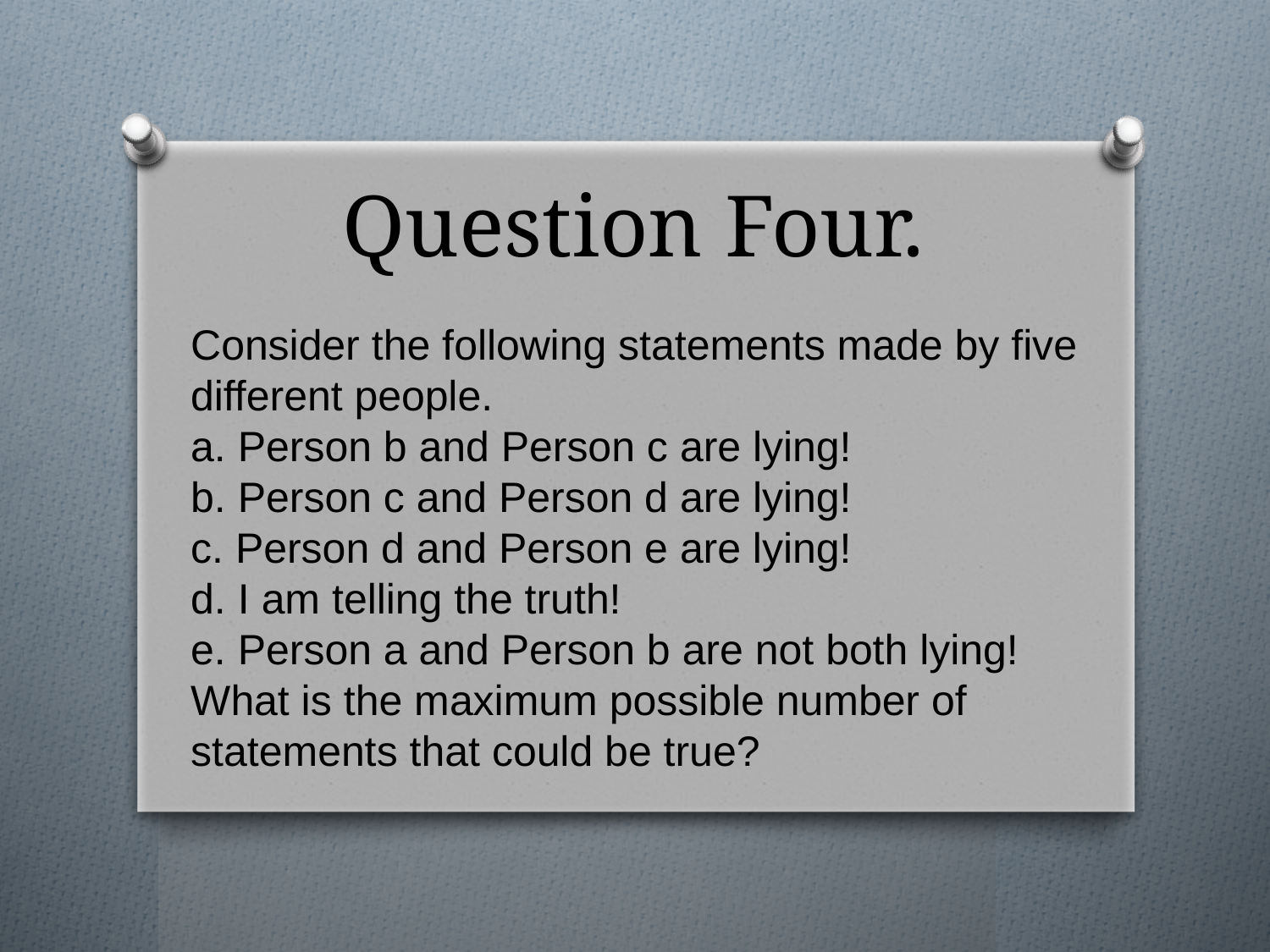

# Question Four.
Consider the following statements made by five different people.
a. Person b and Person c are lying!
b. Person c and Person d are lying!
c. Person d and Person e are lying!
d. I am telling the truth!
e. Person a and Person b are not both lying!
What is the maximum possible number of statements that could be true?